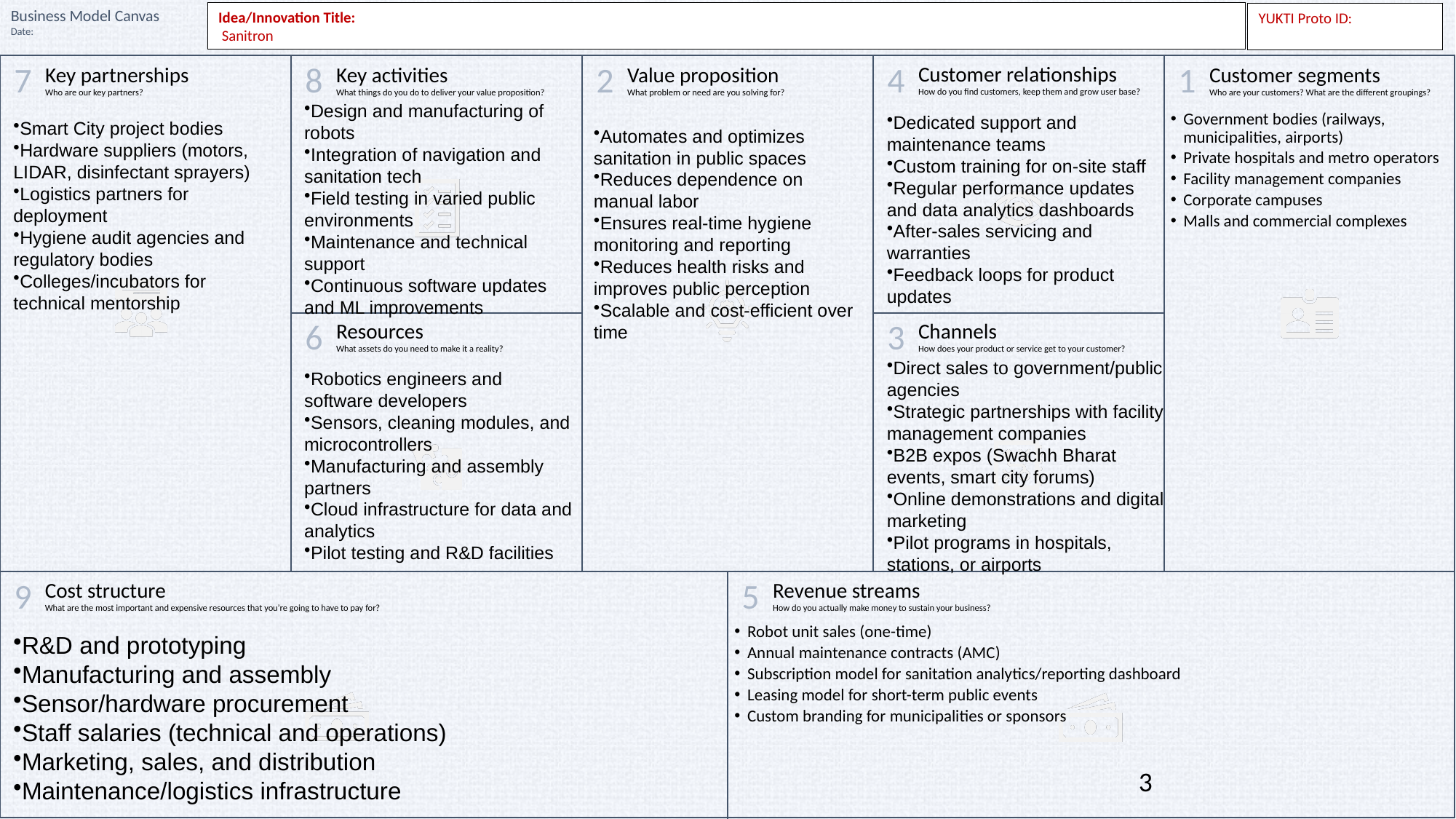

Idea/Innovation Title:
 Sanitron
YUKTI Proto ID:

Design and manufacturing of robots
Integration of navigation and sanitation tech
Field testing in varied public environments
Maintenance and technical support
Continuous software updates and ML improvements
Dedicated support and maintenance teams
Custom training for on-site staff
Regular performance updates and data analytics dashboards
After-sales servicing and warranties
Feedback loops for product updates
Government bodies (railways, municipalities, airports)
Private hospitals and metro operators
Facility management companies
Corporate campuses
Malls and commercial complexes

Smart City project bodies
Hardware suppliers (motors, LIDAR, disinfectant sprayers)
Logistics partners for deployment
Hygiene audit agencies and regulatory bodies
Colleges/incubators for technical mentorship
Automates and optimizes sanitation in public spaces
Reduces dependence on manual labor
Ensures real-time hygiene monitoring and reporting
Reduces health risks and improves public perception
Scalable and cost-efficient over time
Direct sales to government/public agencies
Strategic partnerships with facility management companies
B2B expos (Swachh Bharat events, smart city forums)
Online demonstrations and digital marketing
Pilot programs in hospitals, stations, or airports
Robotics engineers and software developers
Sensors, cleaning modules, and microcontrollers
Manufacturing and assembly partners
Cloud infrastructure for data and analytics
Pilot testing and R&D facilities
Robot unit sales (one-time)
Annual maintenance contracts (AMC)
Subscription model for sanitation analytics/reporting dashboard
Leasing model for short-term public events
Custom branding for municipalities or sponsors

R&D and prototyping
Manufacturing and assembly
Sensor/hardware procurement
Staff salaries (technical and operations)
Marketing, sales, and distribution
Maintenance/logistics infrastructure
3